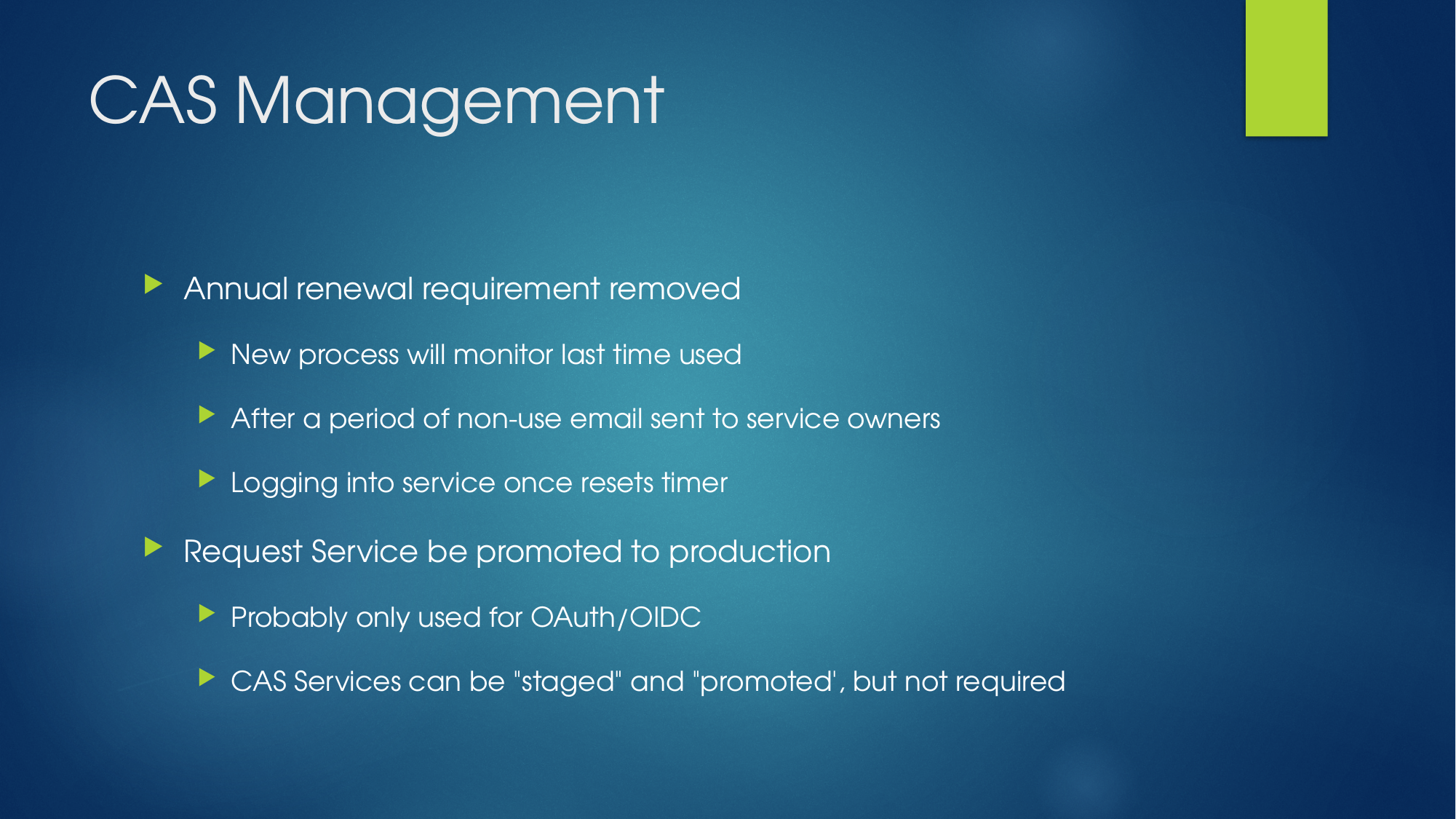

# CAS Management
Annual renewal requirement removed
New process will monitor last time used
After a period of non-use email sent to service owners
Logging into service once resets timer
Request Service be promoted to production
Probably only used for OAuth/OIDC
CAS Services can be "staged" and "promoted', but not required